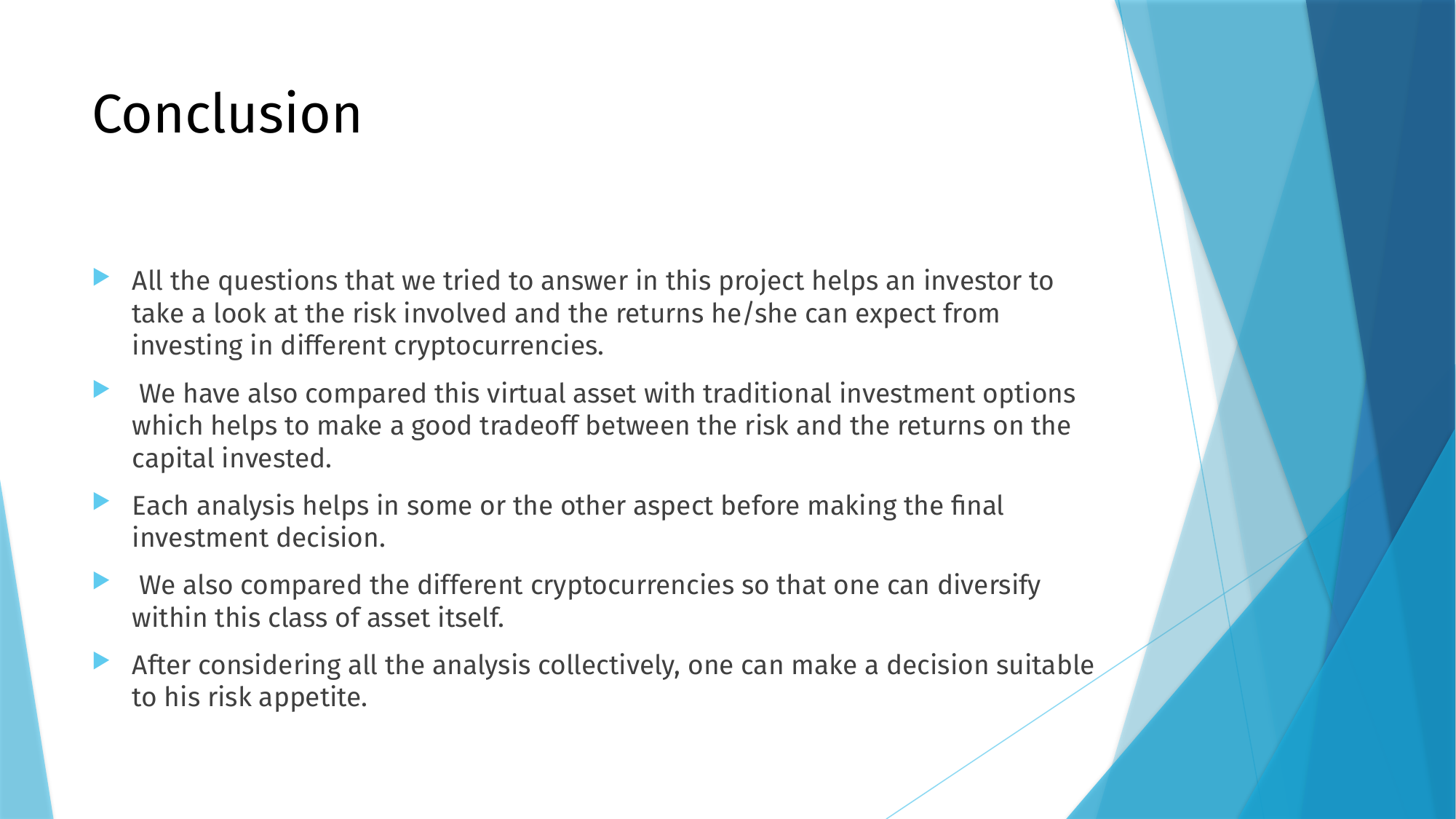

# Conclusion
All the questions that we tried to answer in this project helps an investor to take a look at the risk involved and the returns he/she can expect from investing in different cryptocurrencies.
 We have also compared this virtual asset with traditional investment options which helps to make a good tradeoff between the risk and the returns on the capital invested.
Each analysis helps in some or the other aspect before making the final investment decision.
 We also compared the different cryptocurrencies so that one can diversify within this class of asset itself.
After considering all the analysis collectively, one can make a decision suitable to his risk appetite.